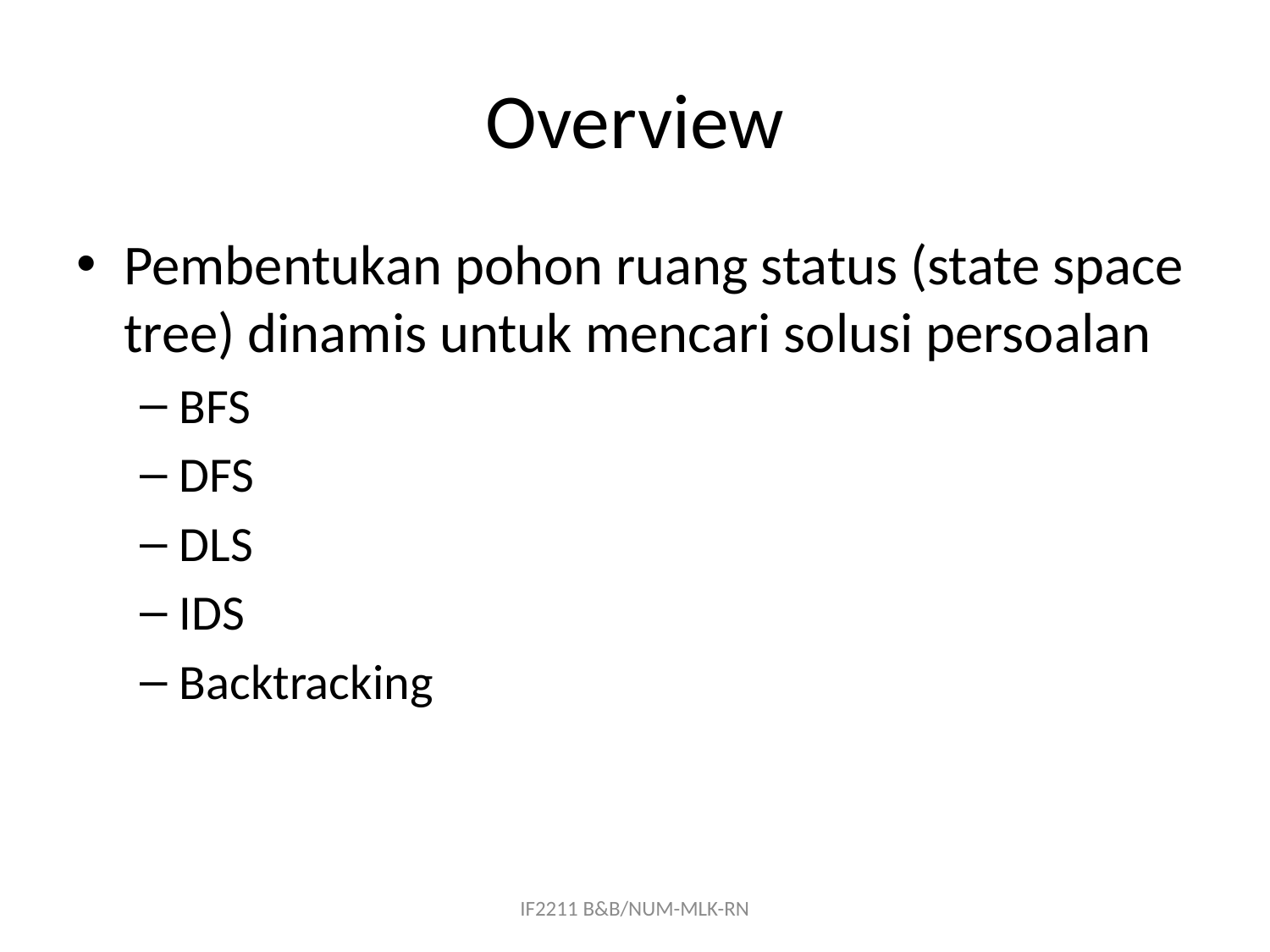

# Overview
Pembentukan pohon ruang status (state space tree) dinamis untuk mencari solusi persoalan
BFS
DFS
DLS
IDS
Backtracking
IF2211 B&B/NUM-MLK-RN